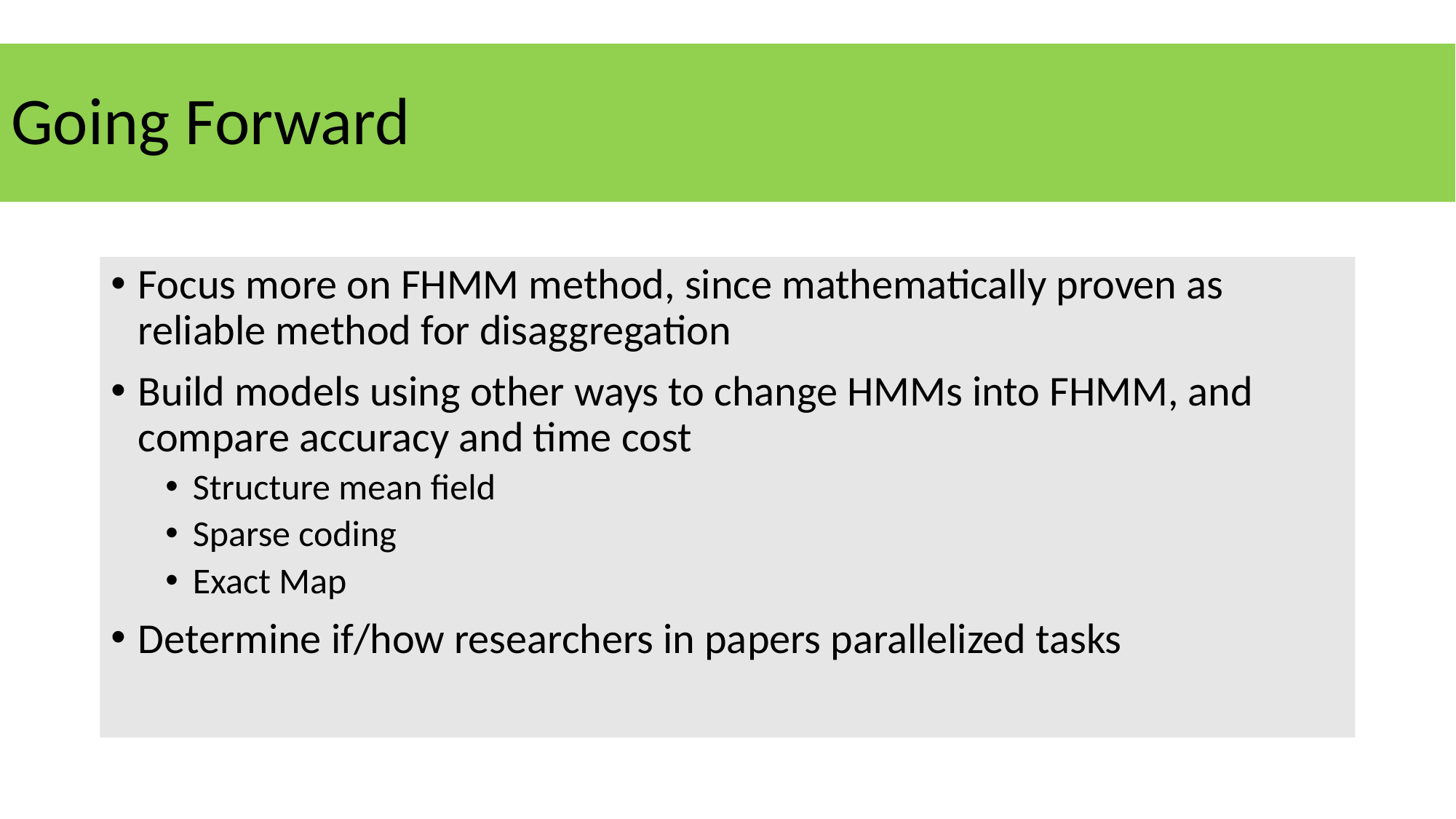

# Going Forward
Focus more on FHMM method, since mathematically proven as reliable method for disaggregation
Build models using other ways to change HMMs into FHMM, and compare accuracy and time cost
Structure mean field
Sparse coding
Exact Map
Determine if/how researchers in papers parallelized tasks